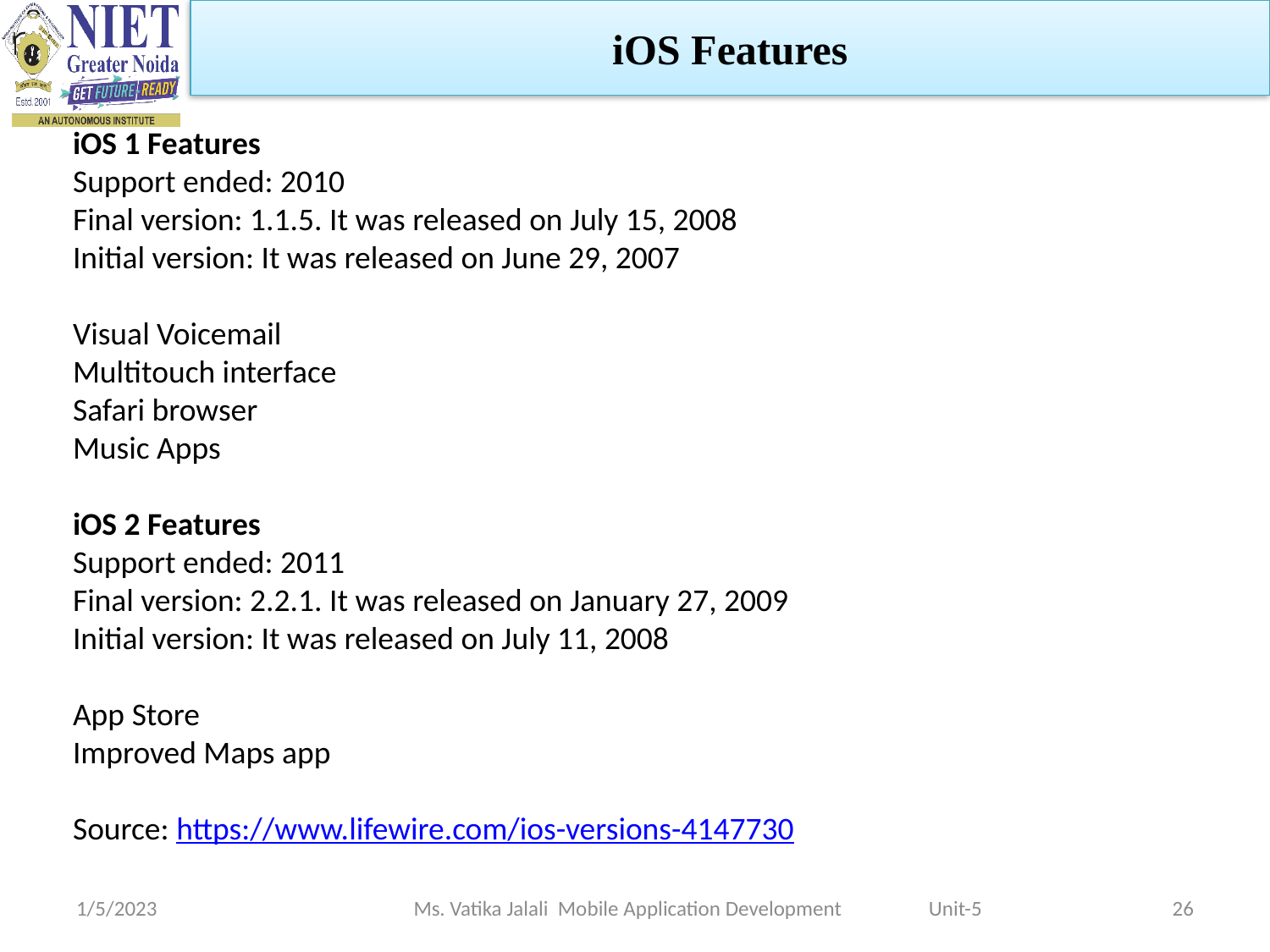

iOS Features

iOS 1 Features
Support ended: 2010
Final version: 1.1.5. It was released on July 15, 2008
Initial version: It was released on June 29, 2007

Visual Voicemail
Multitouch interface
Safari browser
Music Apps

iOS 2 Features
Support ended: 2011​​
Final version: 2.2.1. It was released on January 27, 2009
Initial version: It was released on July 11, 2008

App Store
Improved Maps app​

Source: https://www.lifewire.com/ios-versions-4147730

1/5/2023
Ms. Vatika Jalali  Mobile Application Development                  Unit-5
26